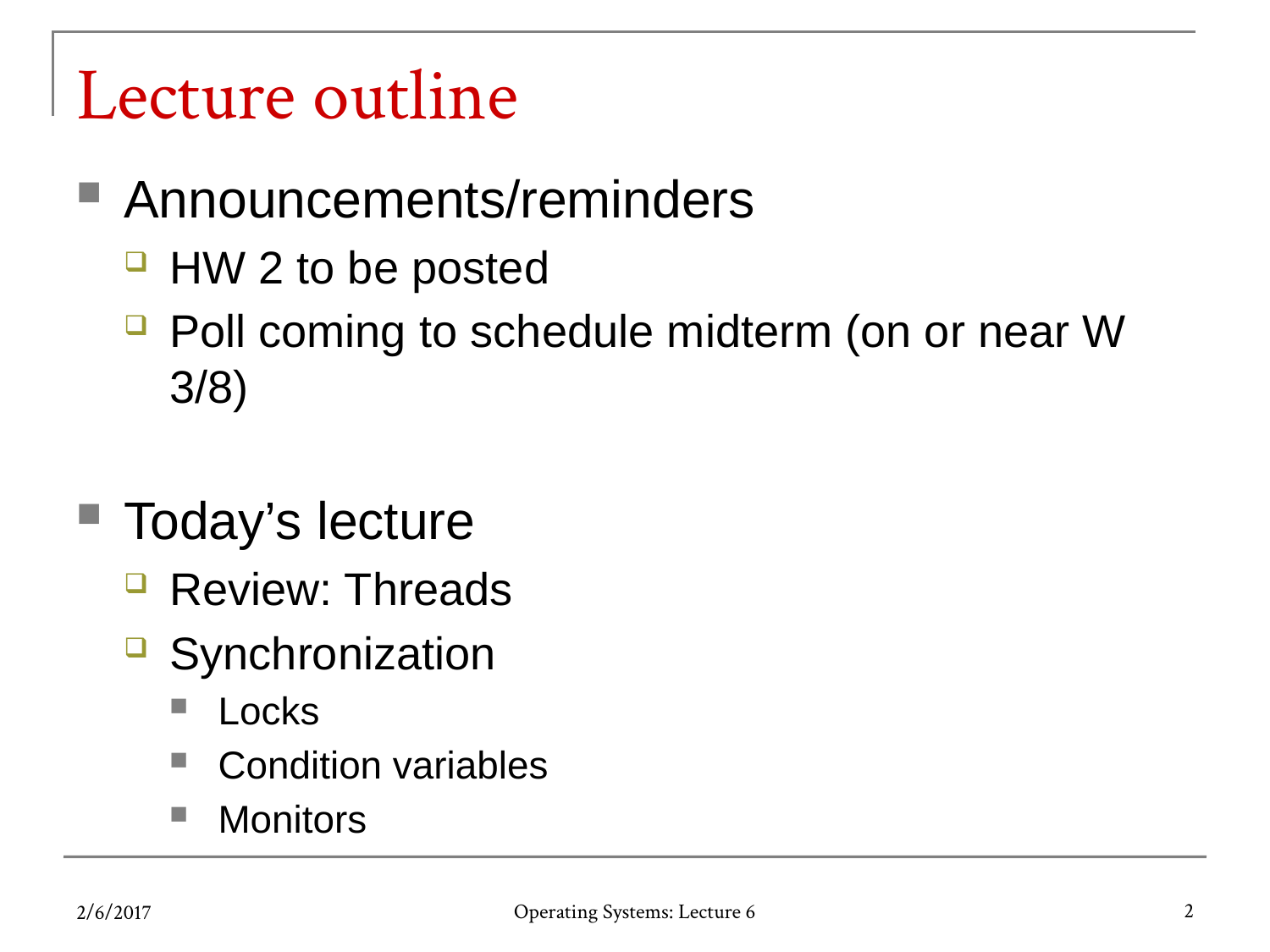

# Lecture outline
Announcements/reminders
HW 2 to be posted
Poll coming to schedule midterm (on or near W 3/8)

Today’s lecture
Review: Threads
Synchronization
Locks
Condition variables
Monitors
2/6/2017
2
Operating Systems: Lecture 6